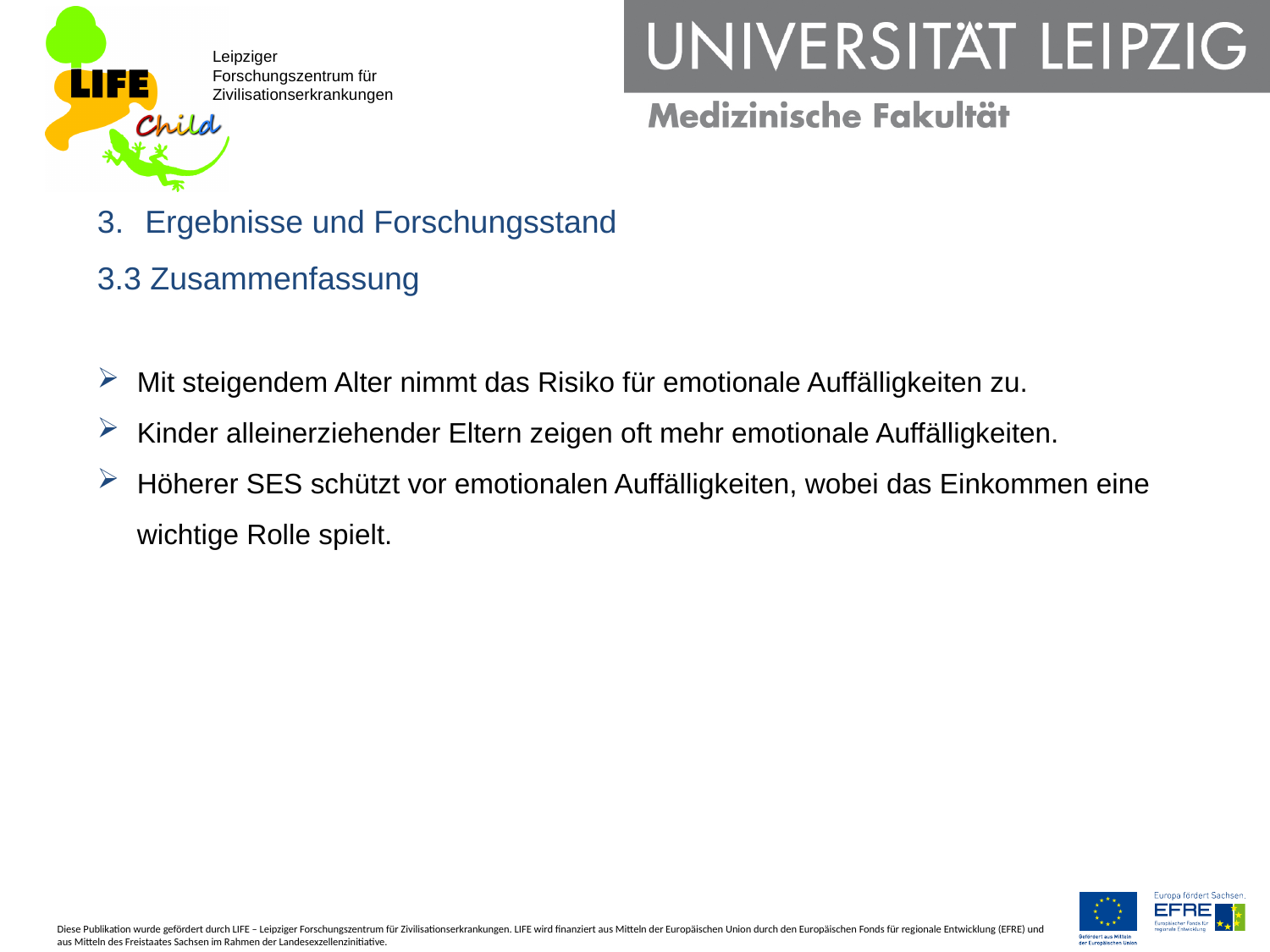

Ergebnisse und Forschungsstand
3.3 Zusammenfassung

Mit steigendem Alter nimmt das Risiko für emotionale Auffälligkeiten zu.
Kinder alleinerziehender Eltern zeigen oft mehr emotionale Auffälligkeiten.
Höherer SES schützt vor emotionalen Auffälligkeiten, wobei das Einkommen eine wichtige Rolle spielt.